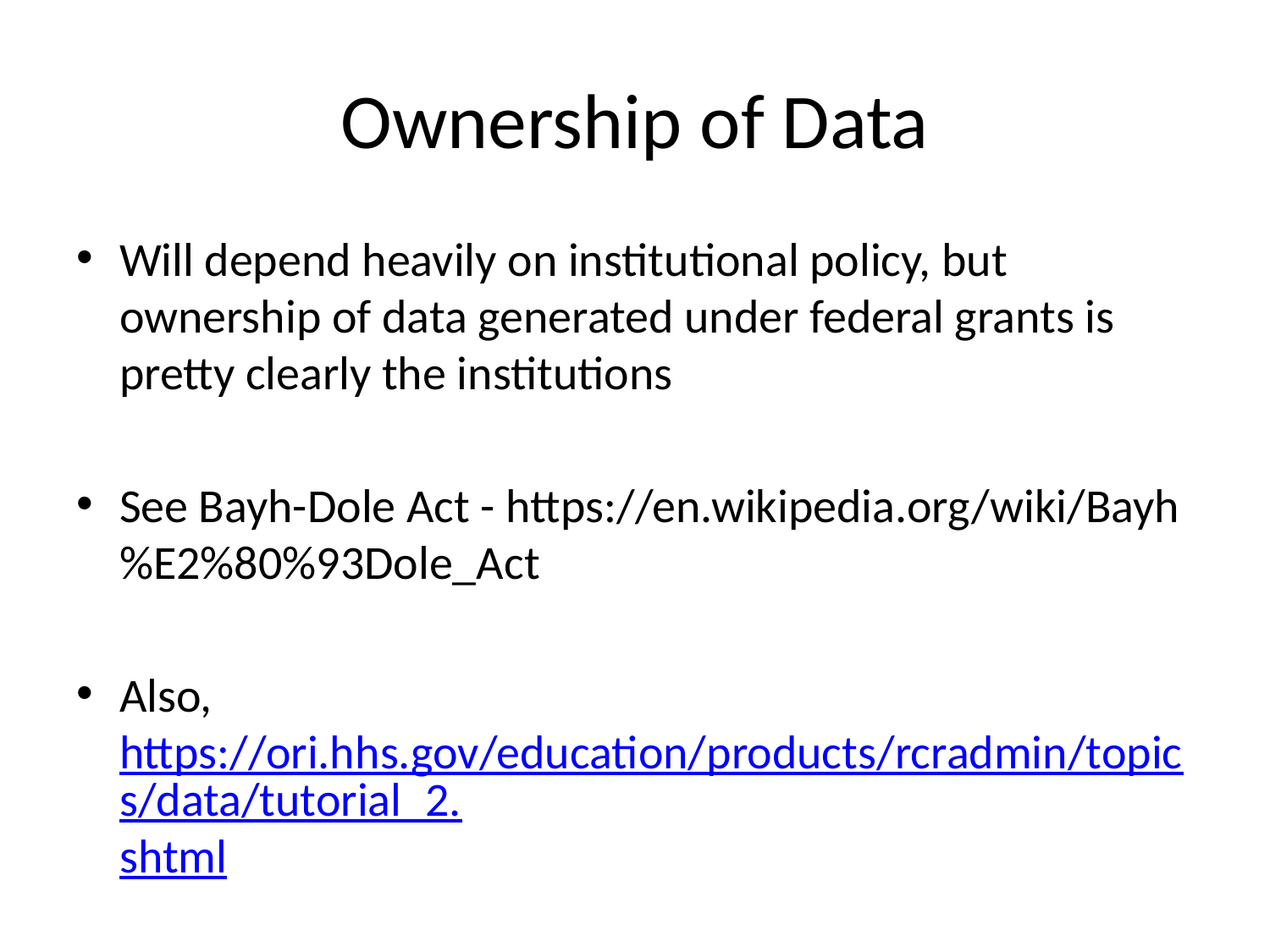

# Ownership of Data
Will depend heavily on institutional policy, but ownership of data generated under federal grants is pretty clearly the institutions

See Bayh-Dole Act - https://en.wikipedia.org/wiki/Bayh%E2%80%93Dole_Act

Also, https://ori.hhs.gov/education/products/rcradmin/topics/data/tutorial_2.shtml